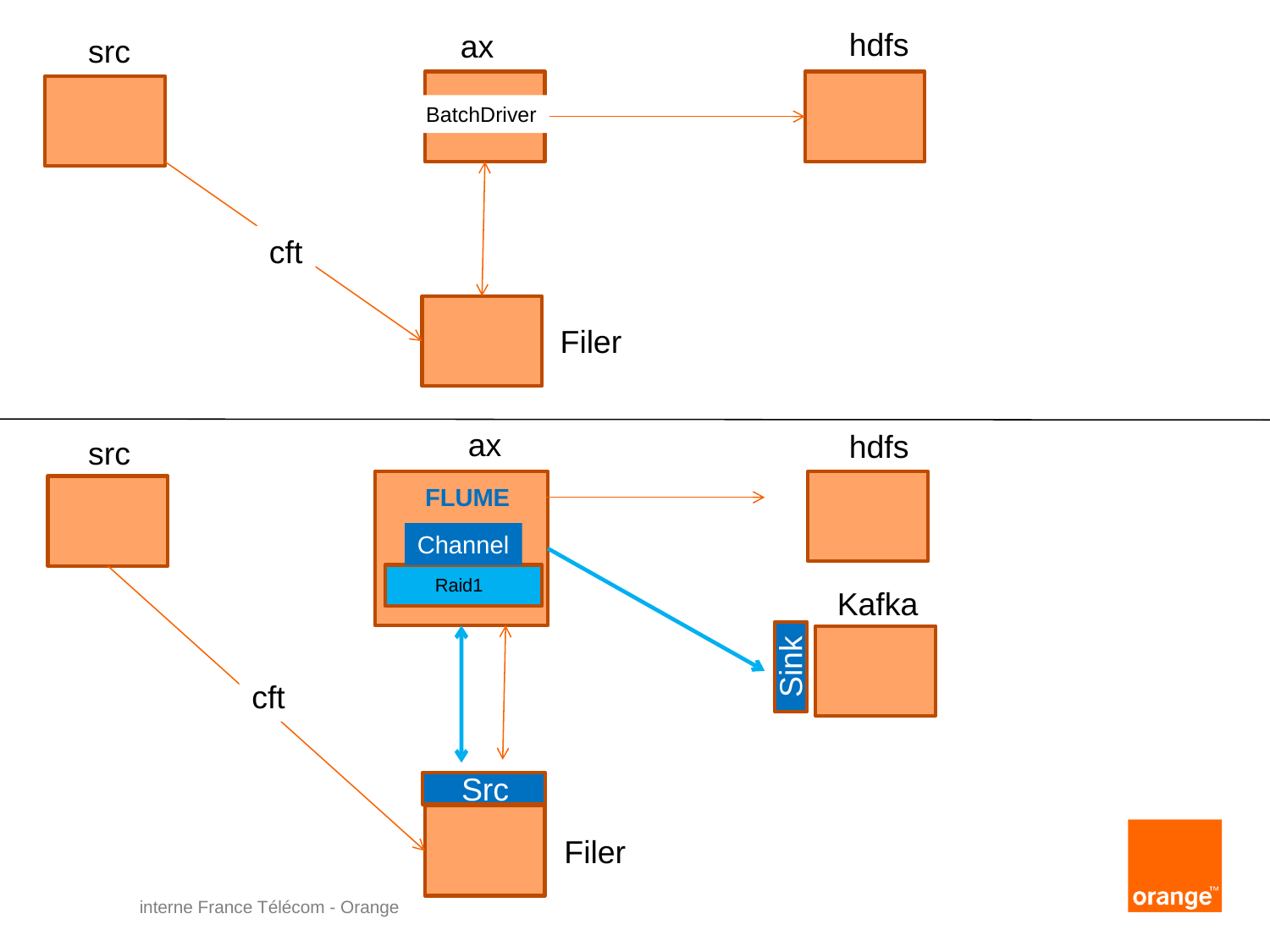

hdfs
ax
src

BatchDriver
cft

Filer
ax
hdfs
src

FLUME
Channel

Raid1
Kafka

Sink
cft

Src

Filer